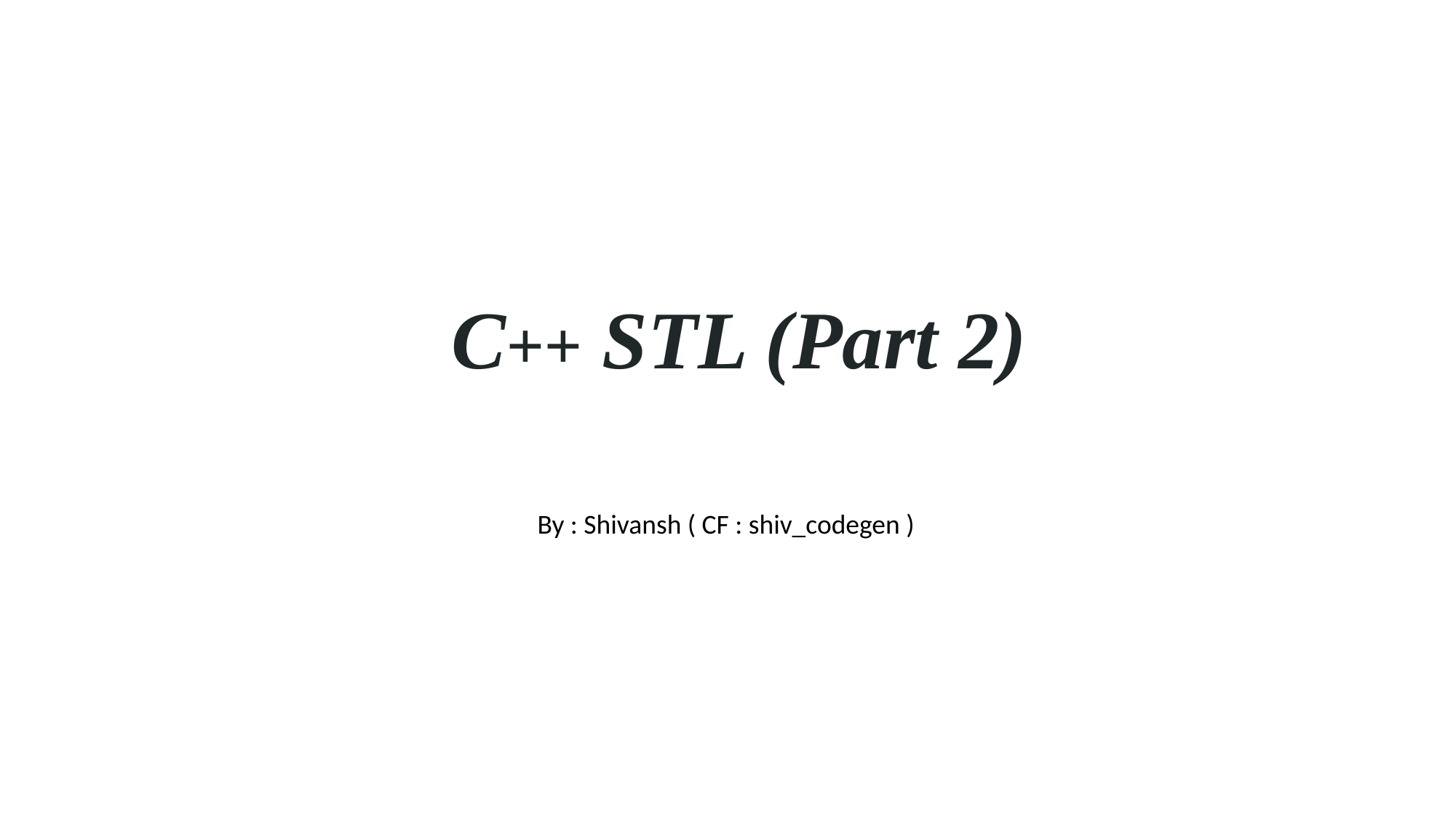

# C++ STL (Part 2)
By : Shivansh ( CF : shiv_codegen )